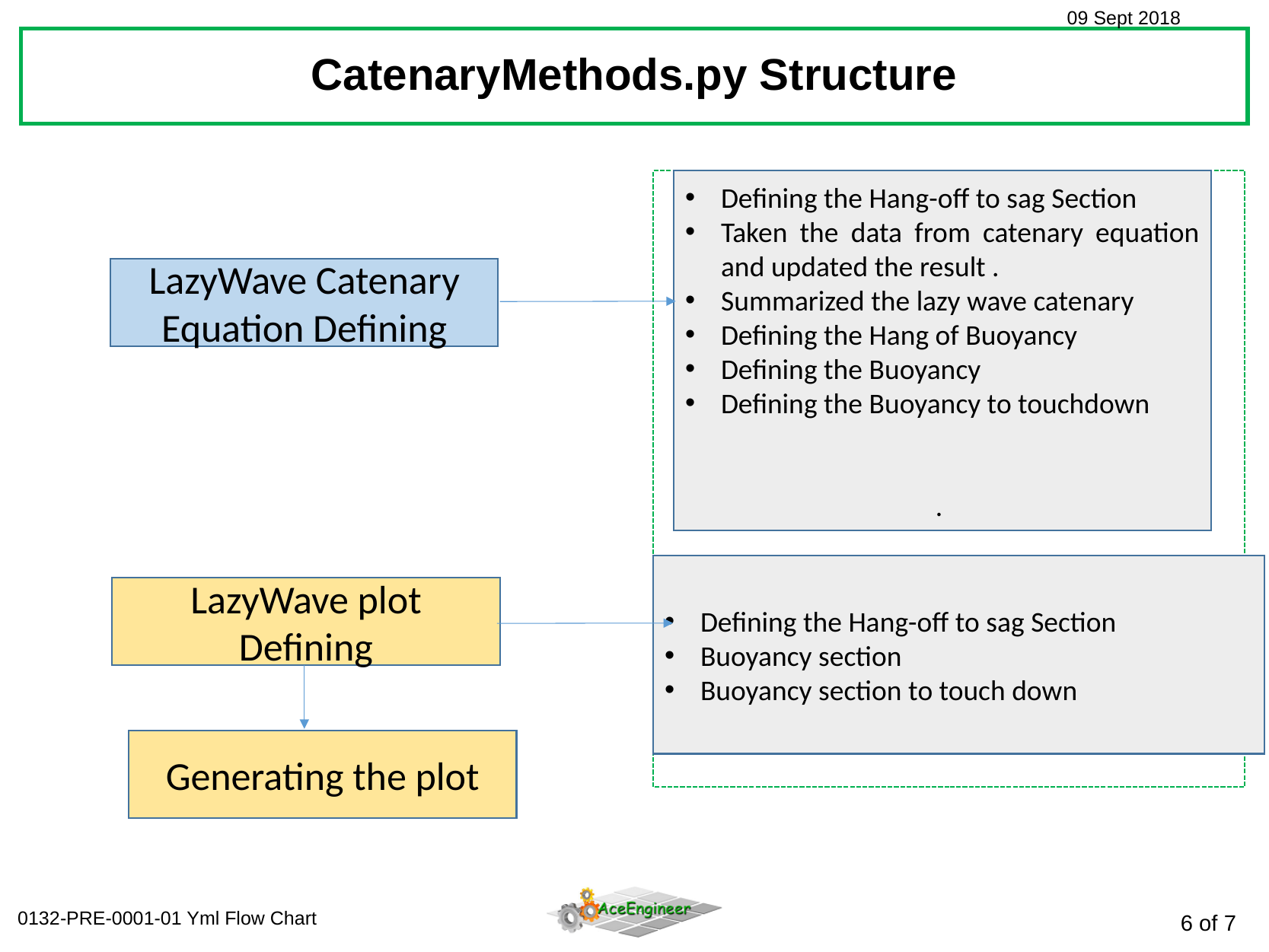

CatenaryMethods.py Structure

Defining the Hang-off to sag Section
Taken the data from catenary equation and updated the result .
Summarized the lazy wave catenary
Defining the Hang of Buoyancy
Defining the Buoyancy
Defining the Buoyancy to touchdown

.
LazyWave Catenary Equation Defining
Defining the Hang-off to sag Section
Buoyancy section
Buoyancy section to touch down
LazyWave plot Defining
Generating the plot